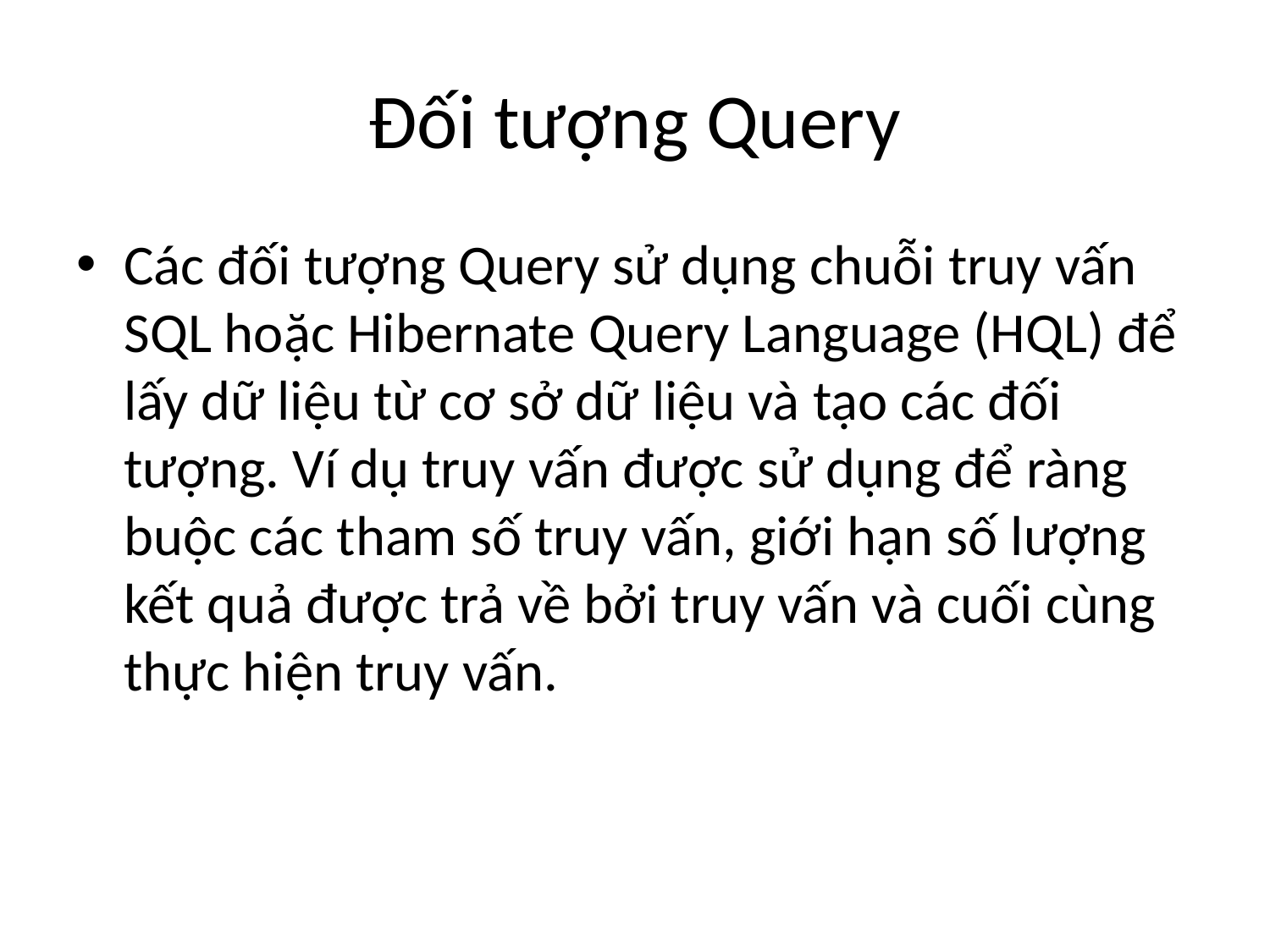

# Đối tượng Query
Các đối tượng Query sử dụng chuỗi truy vấn SQL hoặc Hibernate Query Language (HQL) để lấy dữ liệu từ cơ sở dữ liệu và tạo các đối tượng. Ví dụ truy vấn được sử dụng để ràng buộc các tham số truy vấn, giới hạn số lượng kết quả được trả về bởi truy vấn và cuối cùng thực hiện truy vấn.